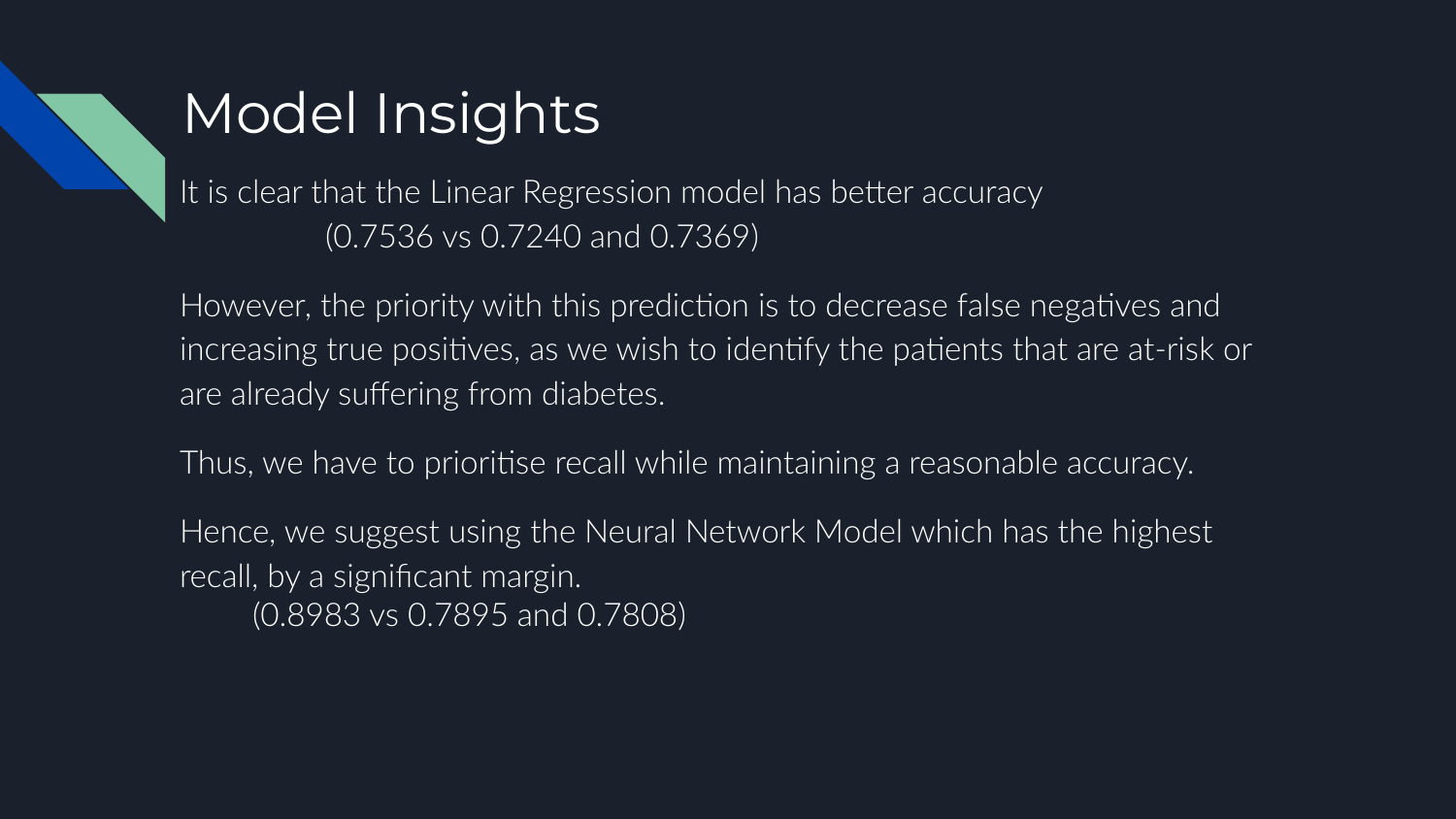

# Model Insights
It is clear that the Linear Regression model has better accuracy
	(0.7536 vs 0.7240 and 0.7369)
However, the priority with this prediction is to decrease false negatives and increasing true positives, as we wish to identify the patients that are at-risk or are already suffering from diabetes.
Thus, we have to prioritise recall while maintaining a reasonable accuracy.
Hence, we suggest using the Neural Network Model which has the highest recall, by a significant margin.
(0.8983 vs 0.7895 and 0.7808)